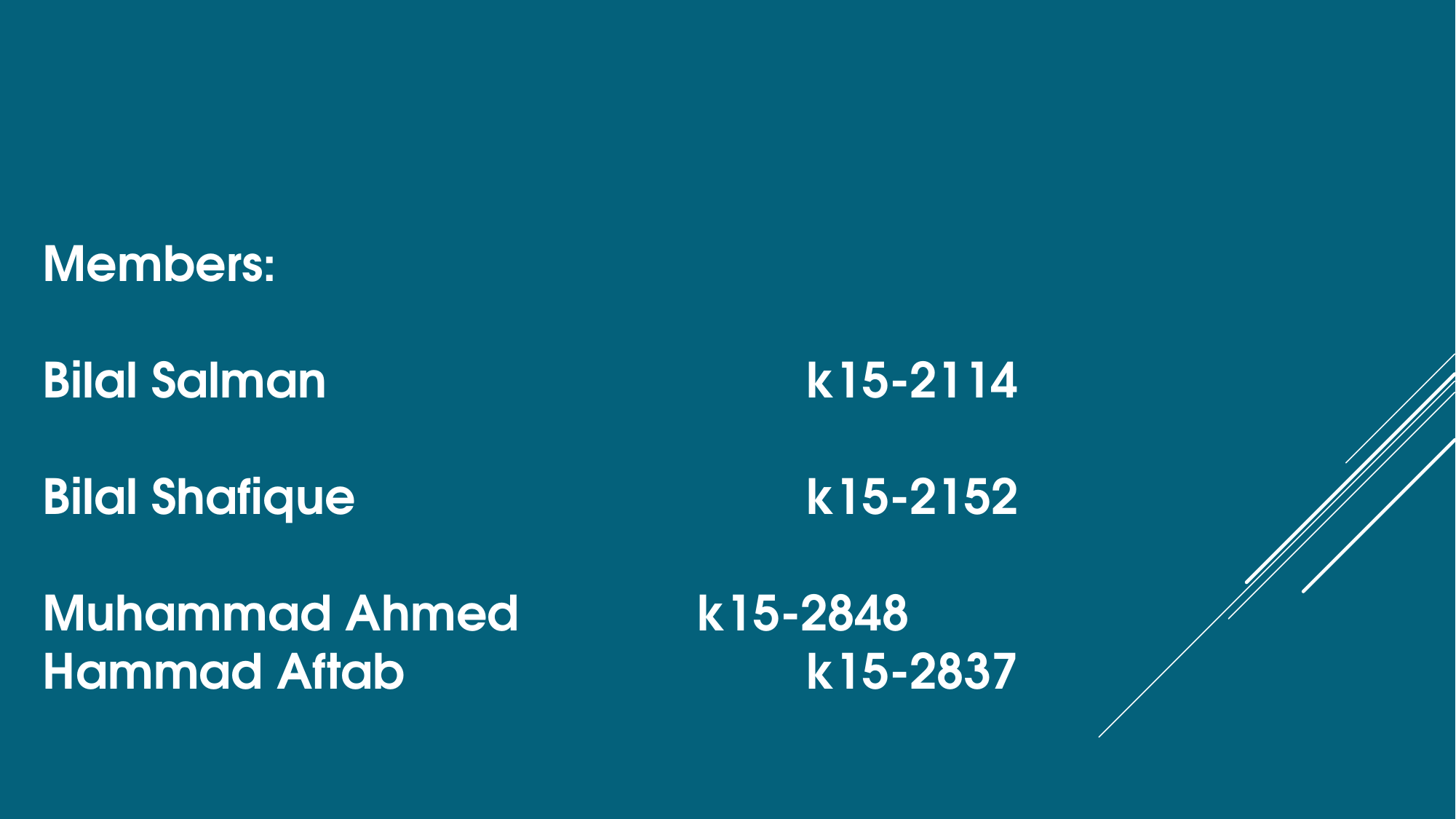

Members:

Bilal Salman					k15-2114
Bilal Shafique					k15-2152
Muhammad Ahmed		k15-2848
Hammad Aftab				k15-2837